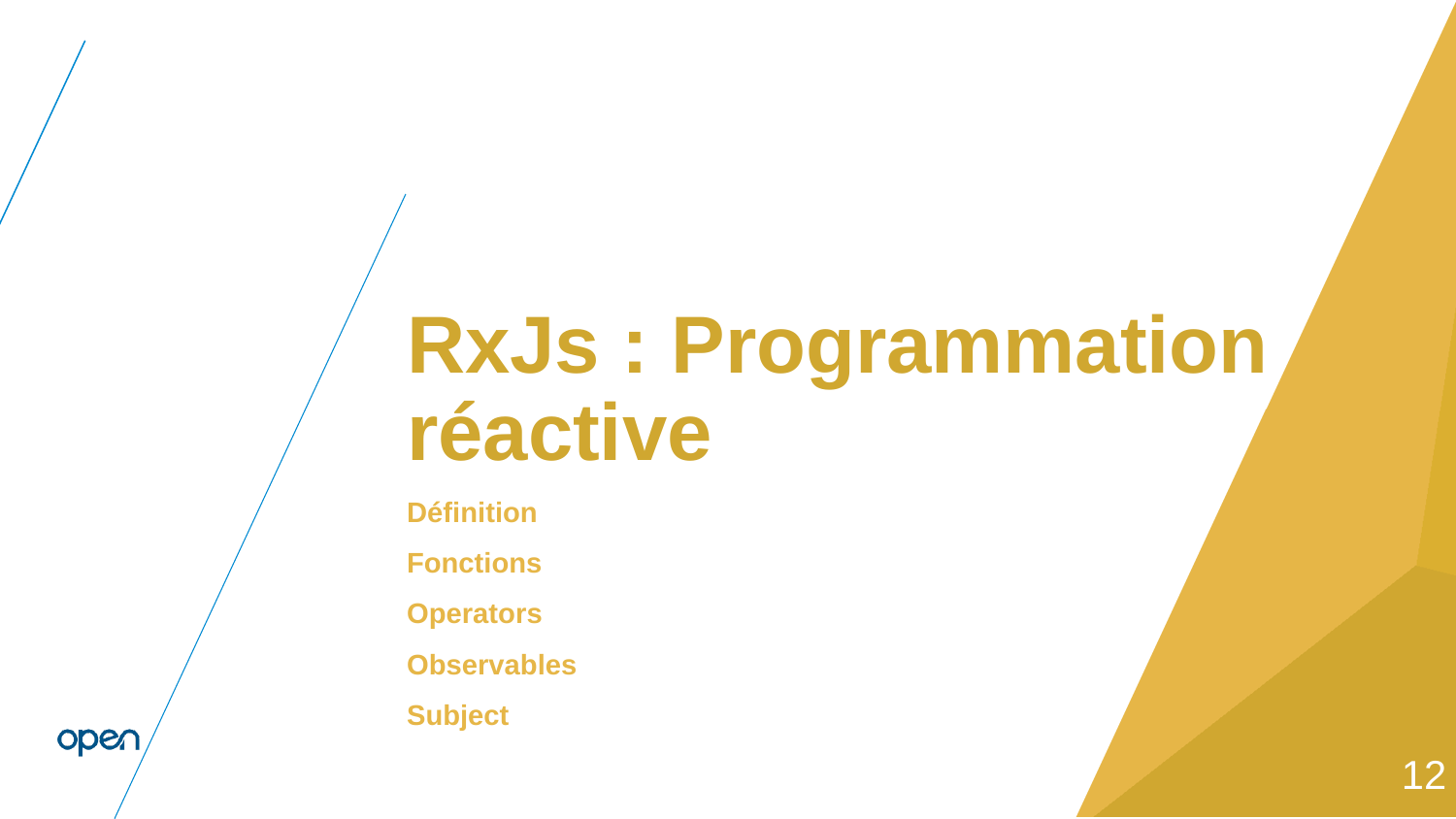

#
RxJs : Programmation réactive
Définition
Fonctions
Operators
Observables
Subject